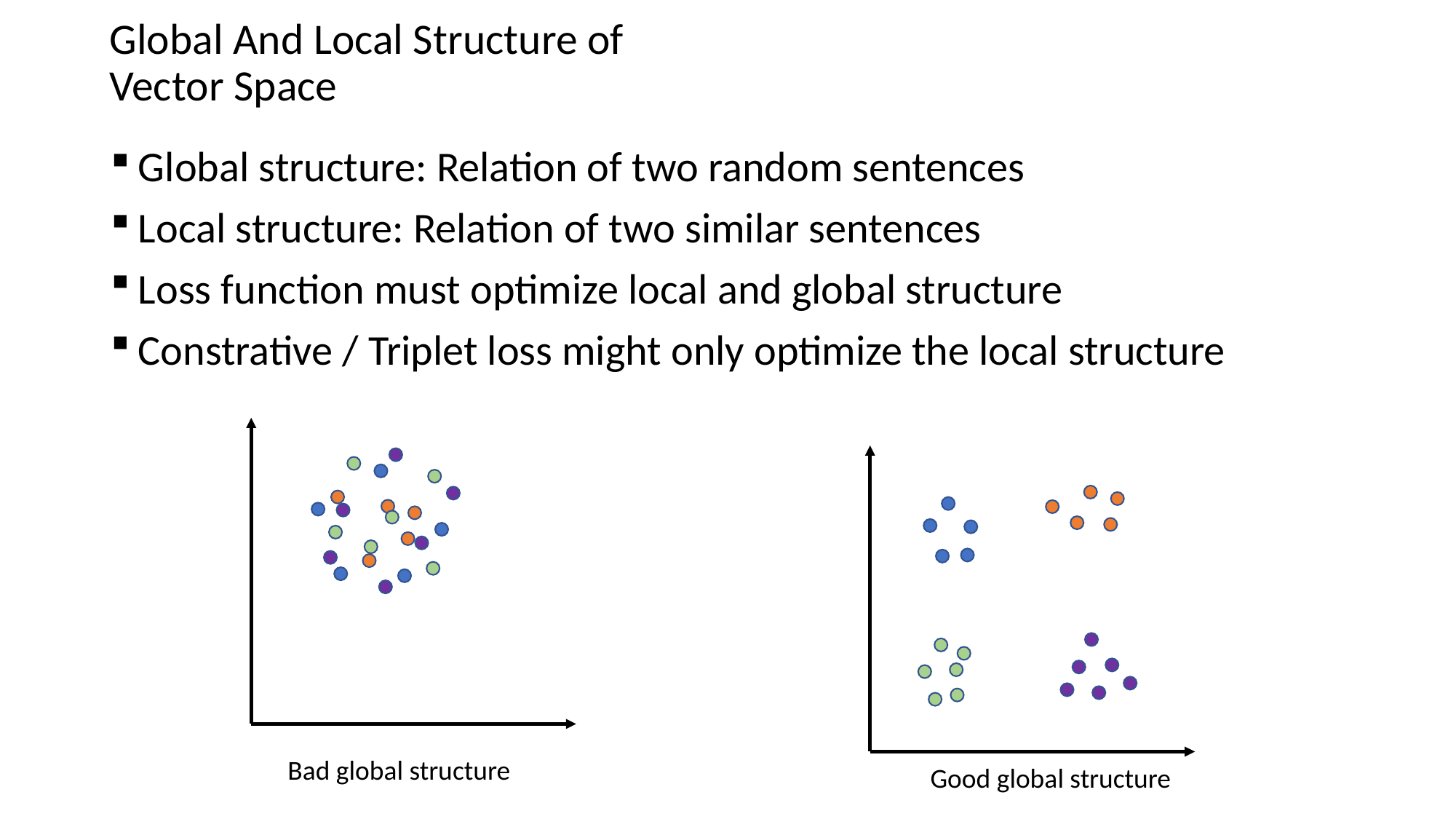

# Global And Local Structure of Vector Space
Global structure: Relation of two random sentences
Local structure: Relation of two similar sentences
Loss function must optimize local and global structure
Constrative / Triplet loss might only optimize the local structure

Bad global structure
Good global structure